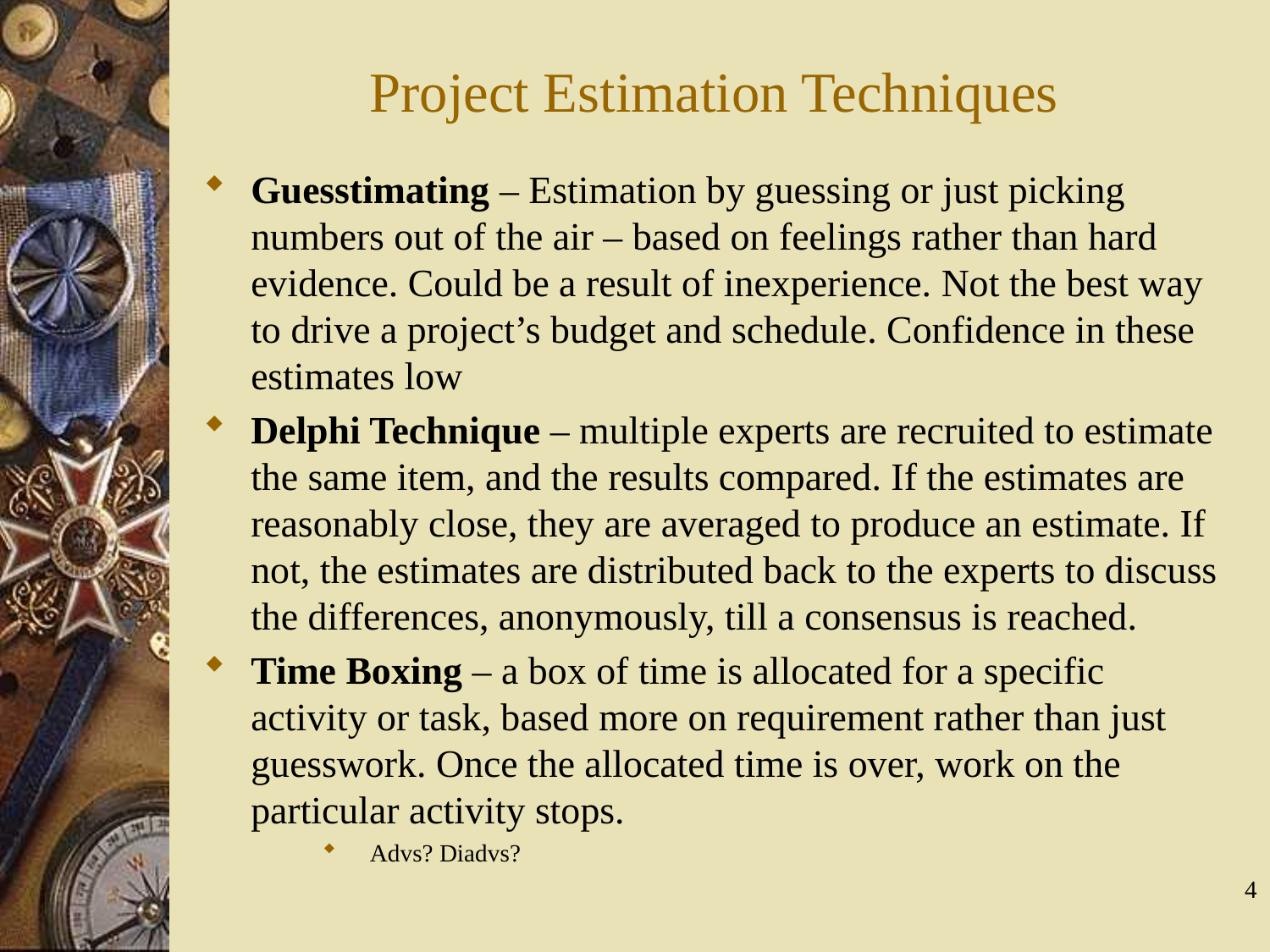

# Project Estimation Techniques
Guesstimating – Estimation by guessing or just picking numbers out of the air – based on feelings rather than hard evidence. Could be a result of inexperience. Not the best way to drive a project’s budget and schedule. Confidence in these estimates low
Delphi Technique – multiple experts are recruited to estimate the same item, and the results compared. If the estimates are reasonably close, they are averaged to produce an estimate. If not, the estimates are distributed back to the experts to discuss the differences, anonymously, till a consensus is reached.
Time Boxing – a box of time is allocated for a specific activity or task, based more on requirement rather than just guesswork. Once the allocated time is over, work on the particular activity stops.
Advs? Diadvs?

4